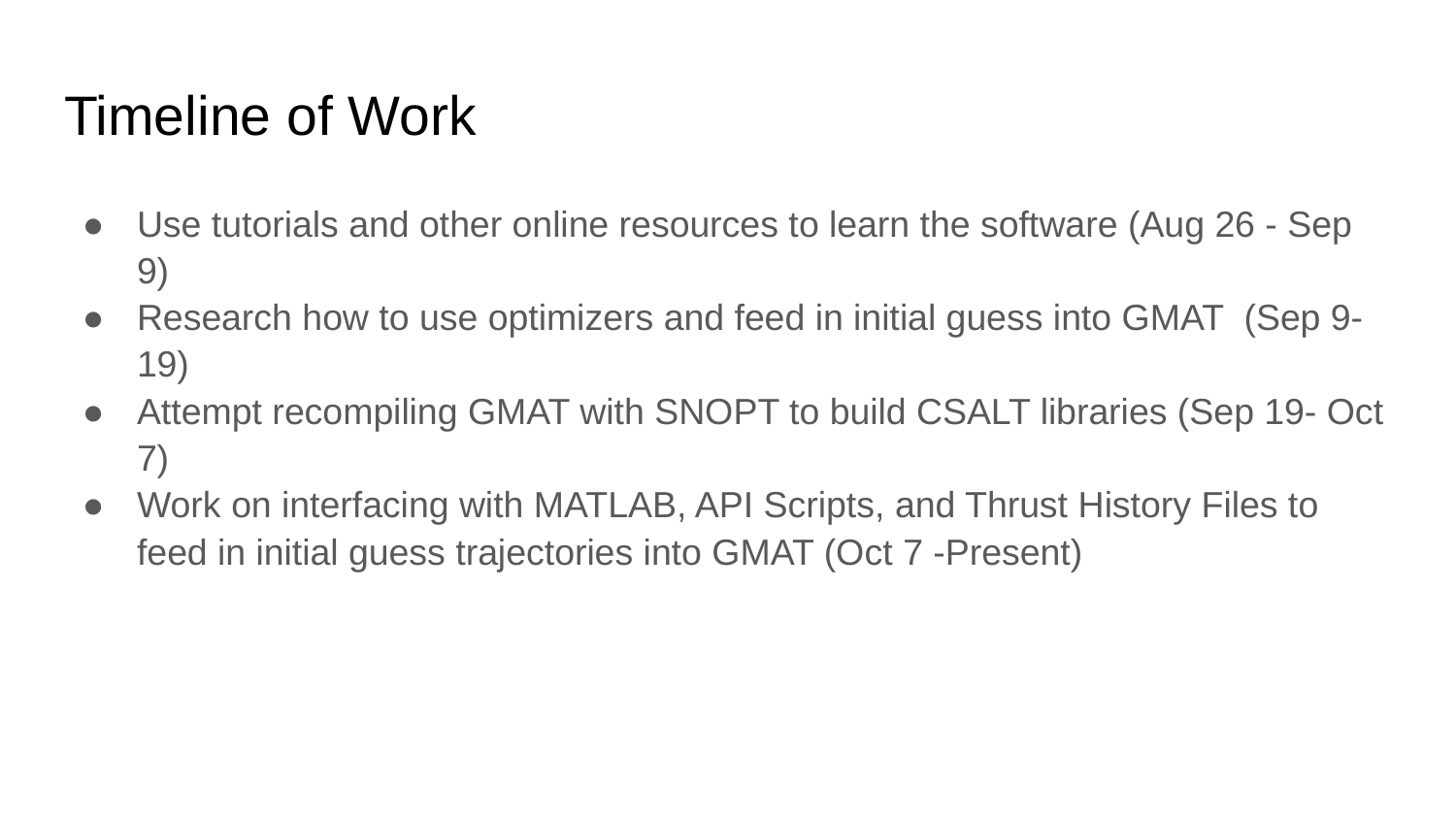

# Timeline of Work
Use tutorials and other online resources to learn the software (Aug 26 - Sep 9)
Research how to use optimizers and feed in initial guess into GMAT  (Sep 9- 19)
Attempt recompiling GMAT with SNOPT to build CSALT libraries (Sep 19- Oct 7)
Work on interfacing with MATLAB, API Scripts, and Thrust History Files to feed in initial guess trajectories into GMAT (Oct 7 -Present)